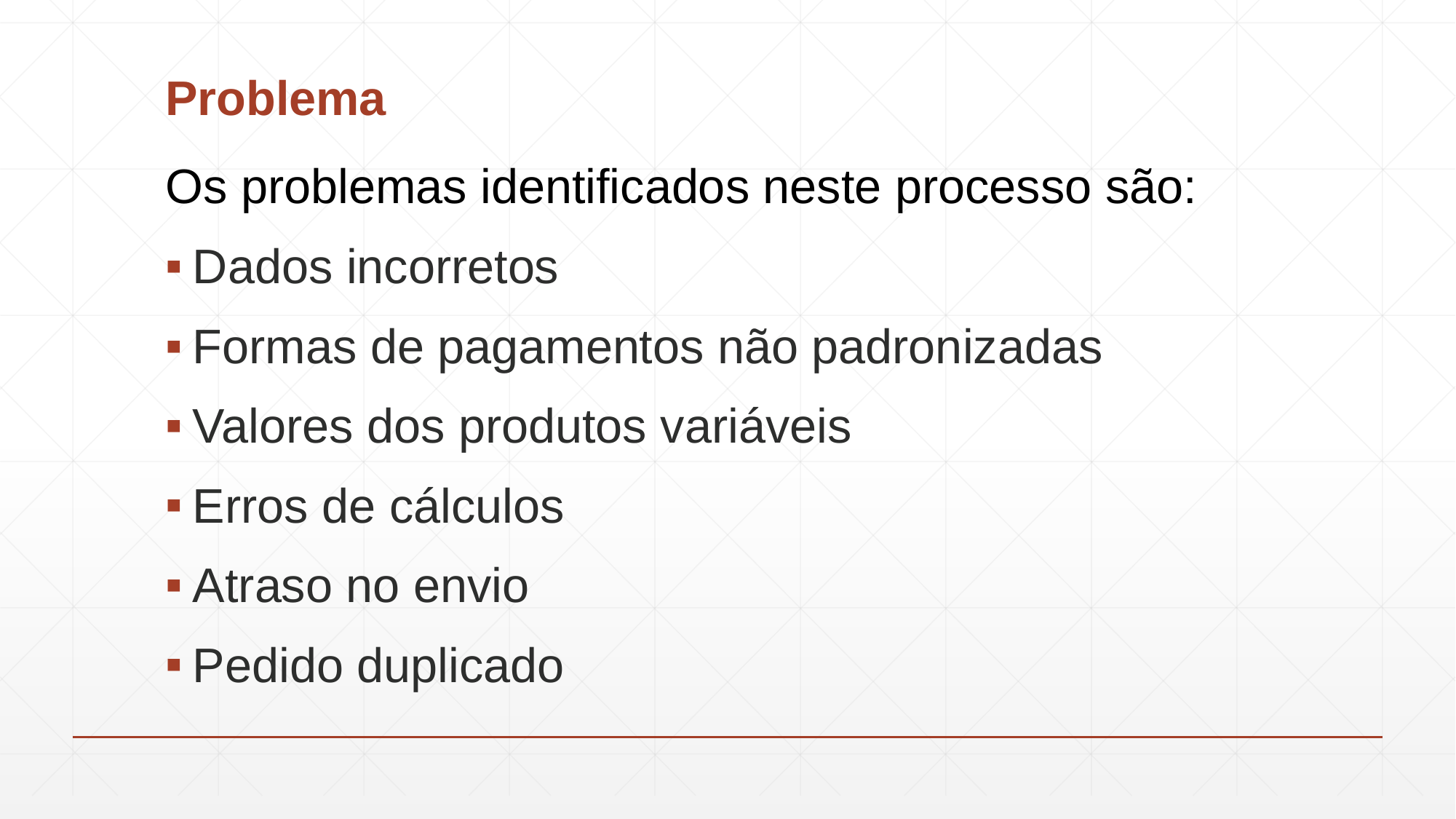

# Problema
Os problemas identificados neste processo são:
Dados incorretos
Formas de pagamentos não padronizadas
Valores dos produtos variáveis
Erros de cálculos
Atraso no envio
Pedido duplicado